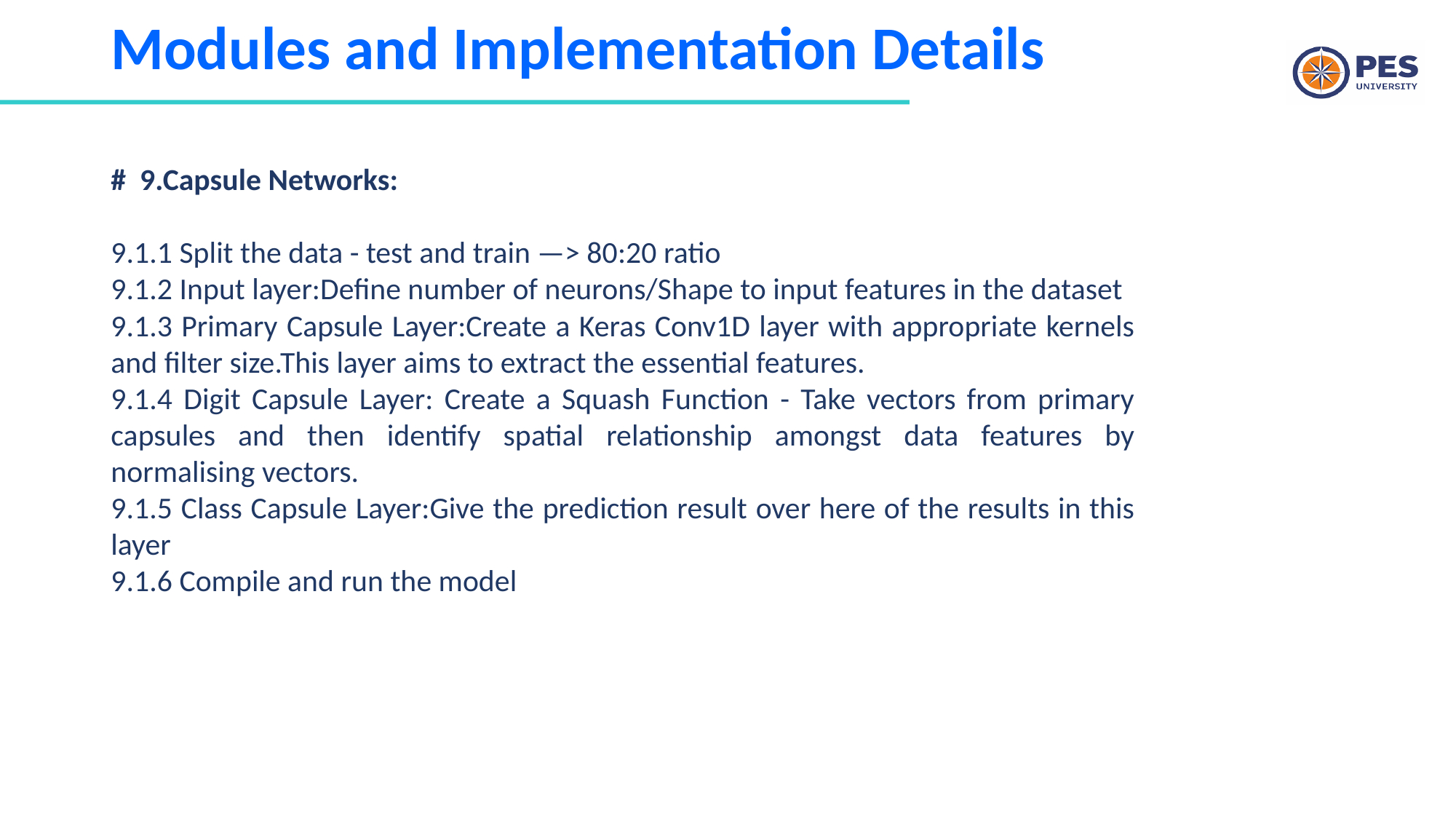

# Modules and Implementation Details
#  9.Capsule Networks:

9.1.1 Split the data - test and train —> 80:20 ratio
9.1.2 Input layer:Define number of neurons/Shape to input features in the dataset
9.1.3 Primary Capsule Layer:Create a Keras Conv1D layer with appropriate kernels and filter size.This layer aims to extract the essential features.
9.1.4 Digit Capsule Layer: Create a Squash Function - Take vectors from primary capsules and then identify spatial relationship amongst data features by normalising vectors.
9.1.5 Class Capsule Layer:Give the prediction result over here of the results in this layer
9.1.6 Compile and run the model